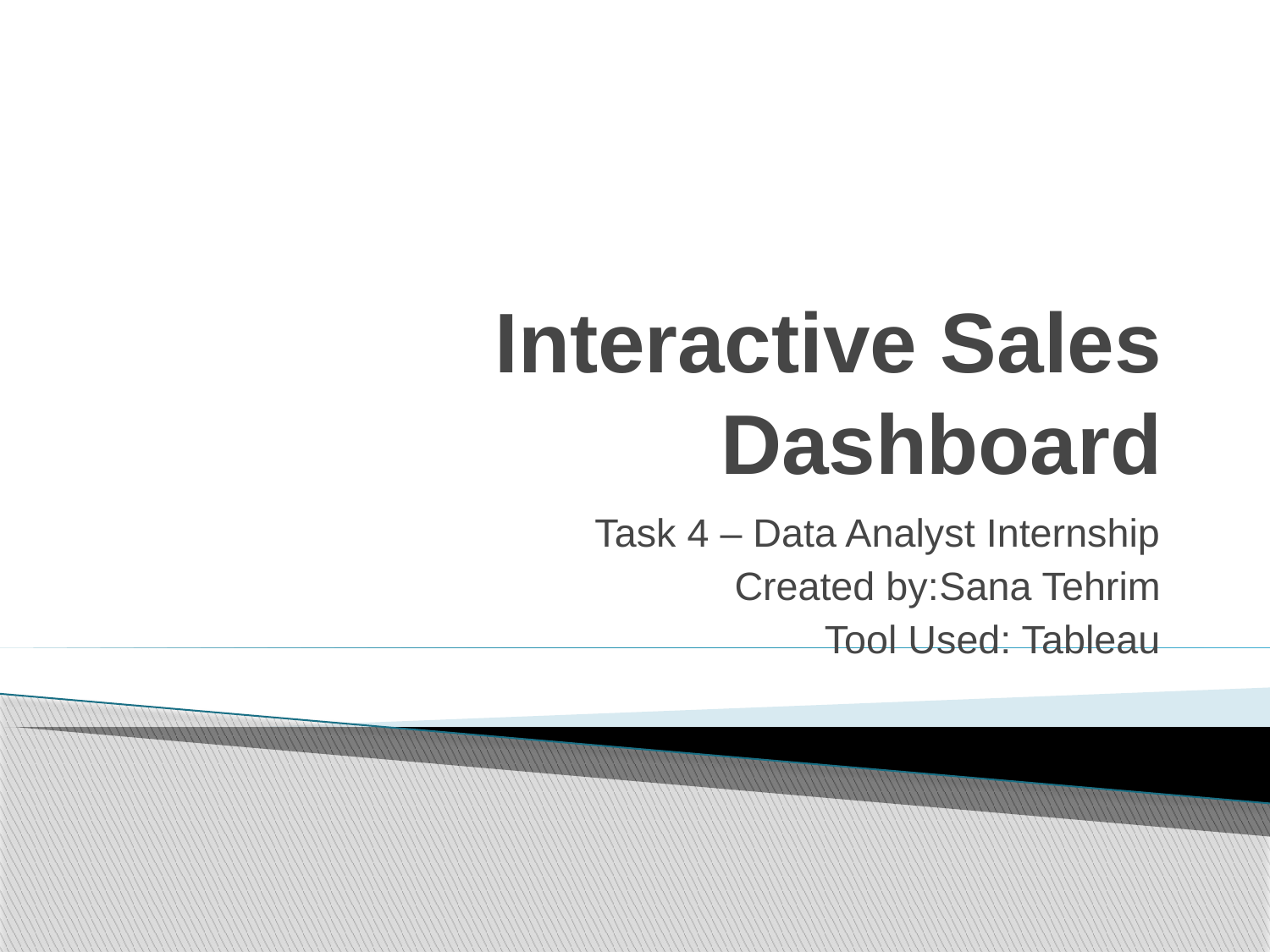

# Interactive Sales Dashboard
Task 4 – Data Analyst Internship
Created by:Sana Tehrim
Tool Used: Tableau